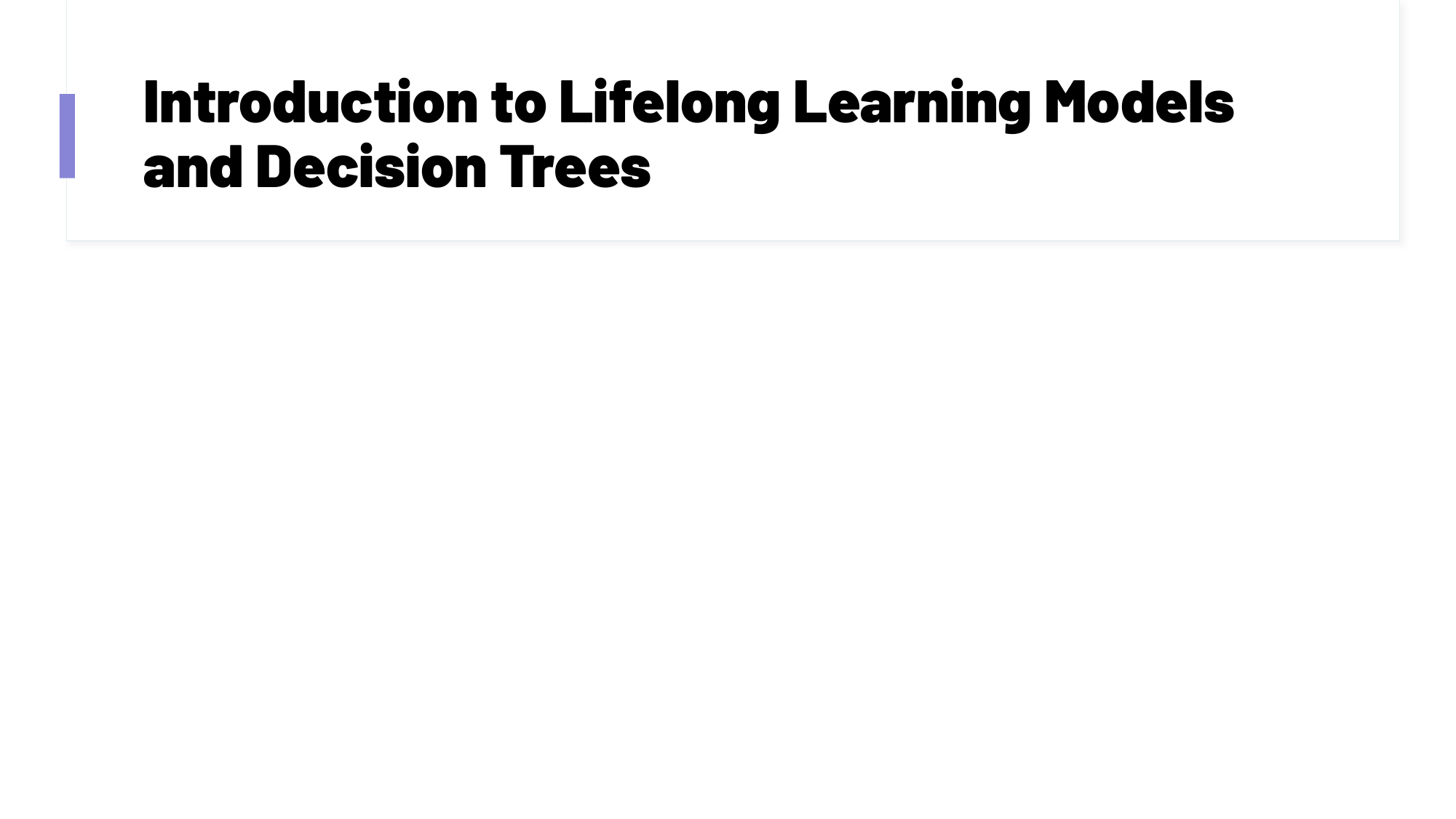

# Introduction to Lifelong Learning Models and Decision Trees